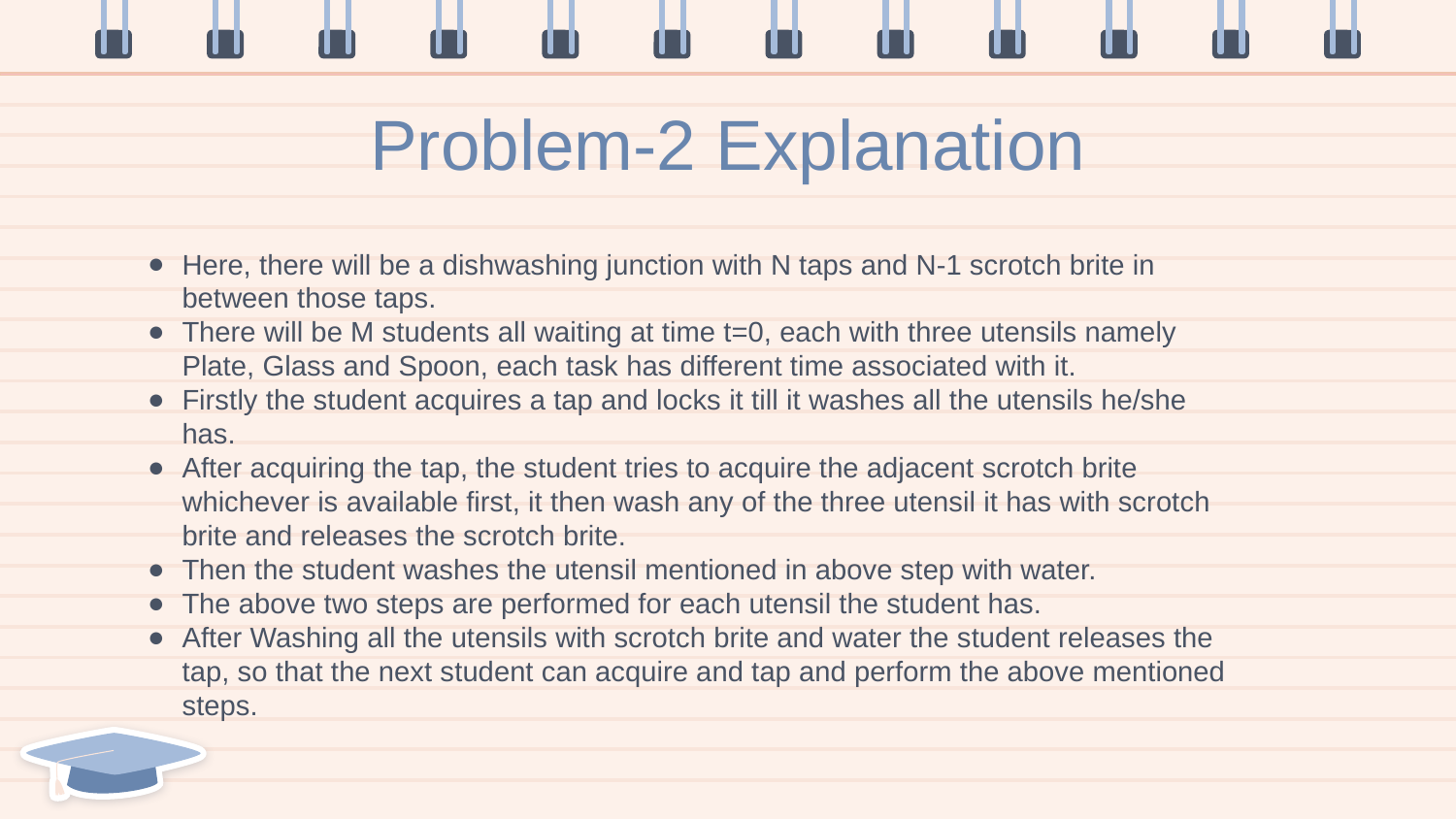

# Problem-2 Explanation

Here, there will be a dishwashing junction with N taps and N-1 scrotch brite in between those taps.
There will be M students all waiting at time t=0, each with three utensils namely Plate, Glass and Spoon, each task has different time associated with it.
Firstly the student acquires a tap and locks it till it washes all the utensils he/she has.
After acquiring the tap, the student tries to acquire the adjacent scrotch brite whichever is available first, it then wash any of the three utensil it has with scrotch brite and releases the scrotch brite.
Then the student washes the utensil mentioned in above step with water.
The above two steps are performed for each utensil the student has.
After Washing all the utensils with scrotch brite and water the student releases the tap, so that the next student can acquire and tap and perform the above mentioned steps.